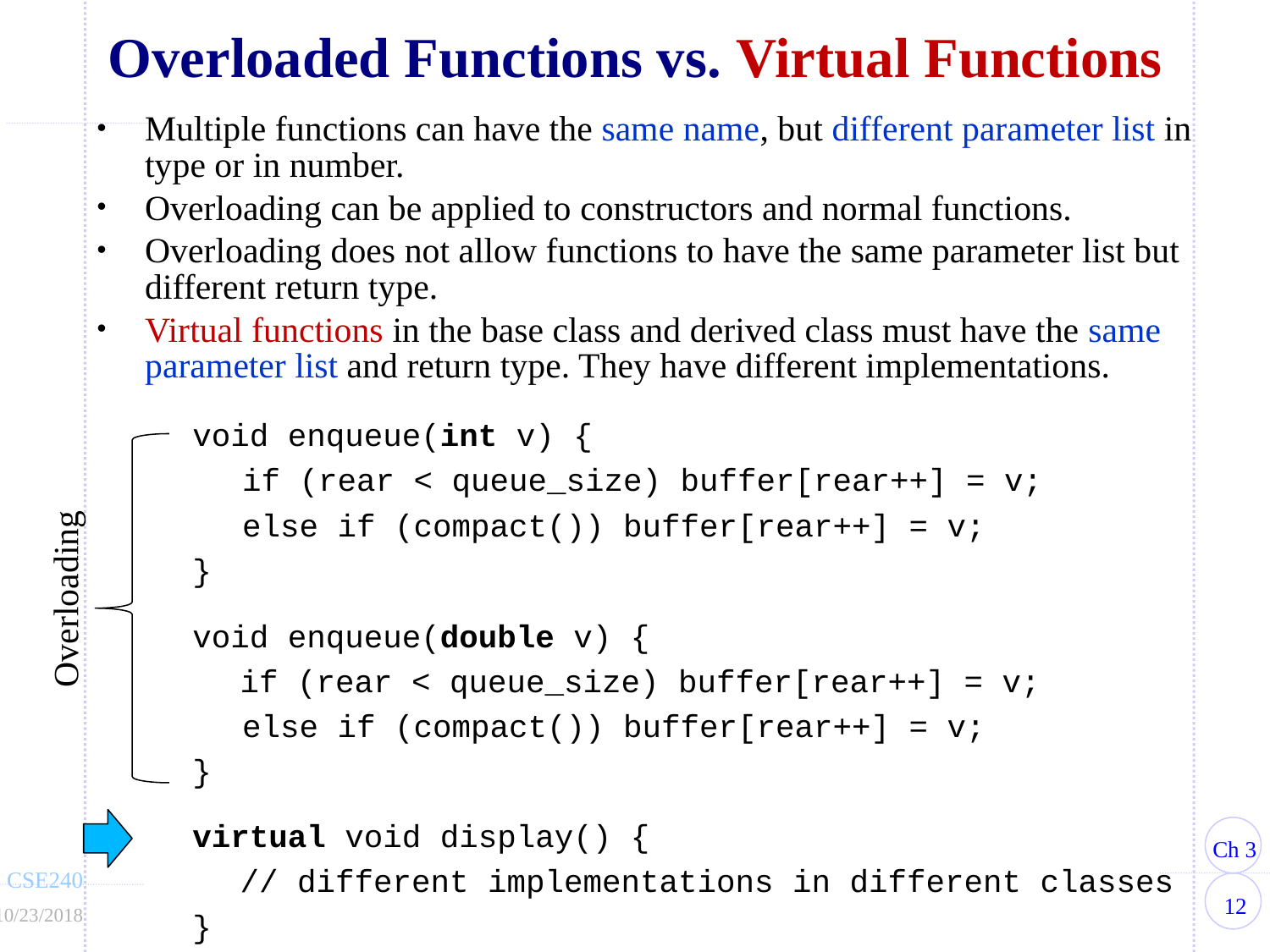

# Overloaded Functions vs. Virtual Functions
Multiple functions can have the same name, but different parameter list in type or in number.
Overloading can be applied to constructors and normal functions.
Overloading does not allow functions to have the same parameter list but different return type.
Virtual functions in the base class and derived class must have the same parameter list and return type. They have different implementations.
void enqueue(int v) {
		if (rear < queue_size) buffer[rear++] = v;
		else if (compact()) buffer[rear++] = v;
}

Overloading
void enqueue(double v) {
	if (rear < queue_size) buffer[rear++] = v;
		else if (compact()) buffer[rear++] = v;
}

virtual void display() {
	// different implementations in different classes
}